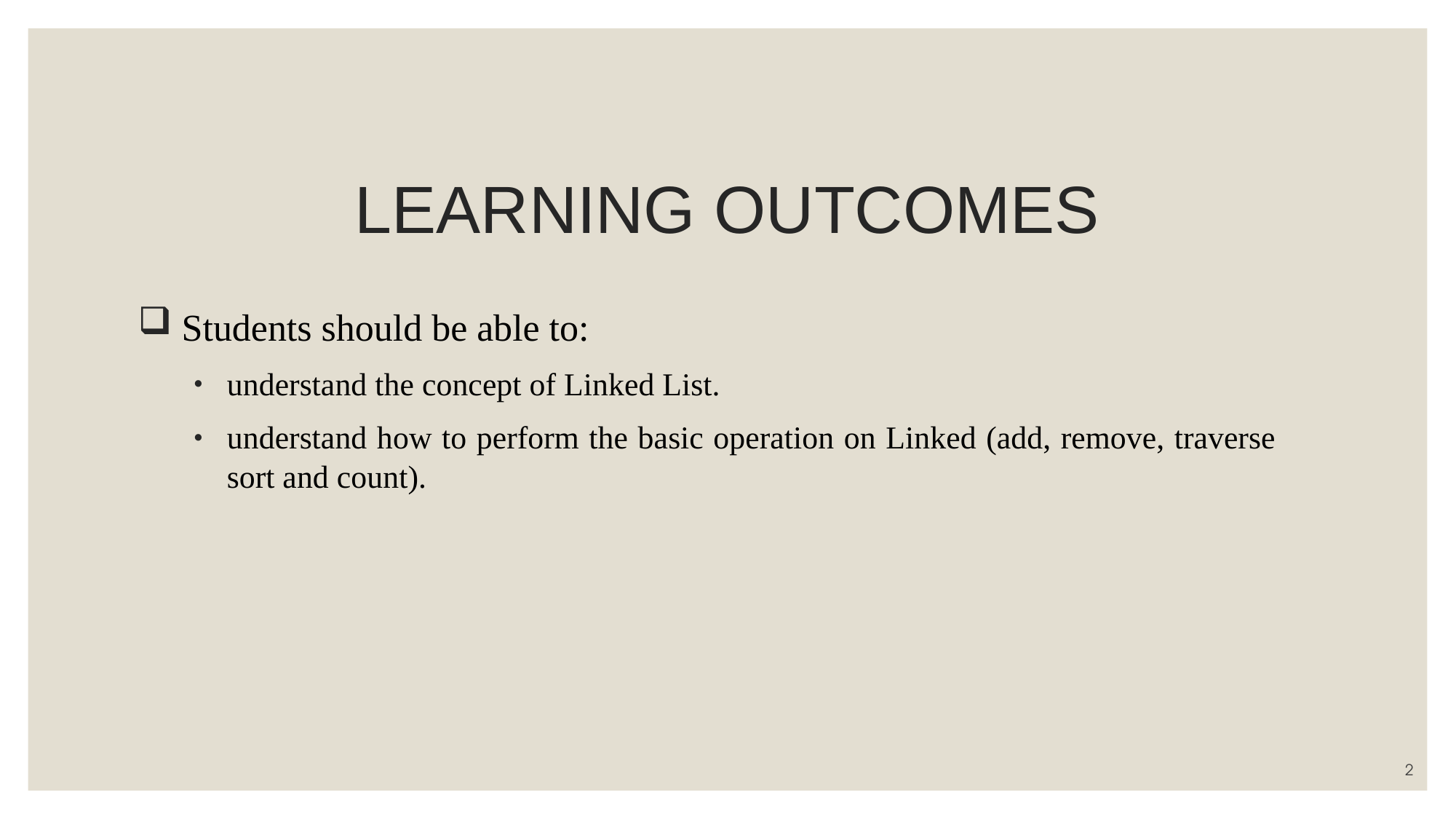

# LEARNING OUTCOMES

 Students should be able to:
understand the concept of Linked List.
understand how to perform the basic operation on Linked (add, remove, traverse sort and count).
2